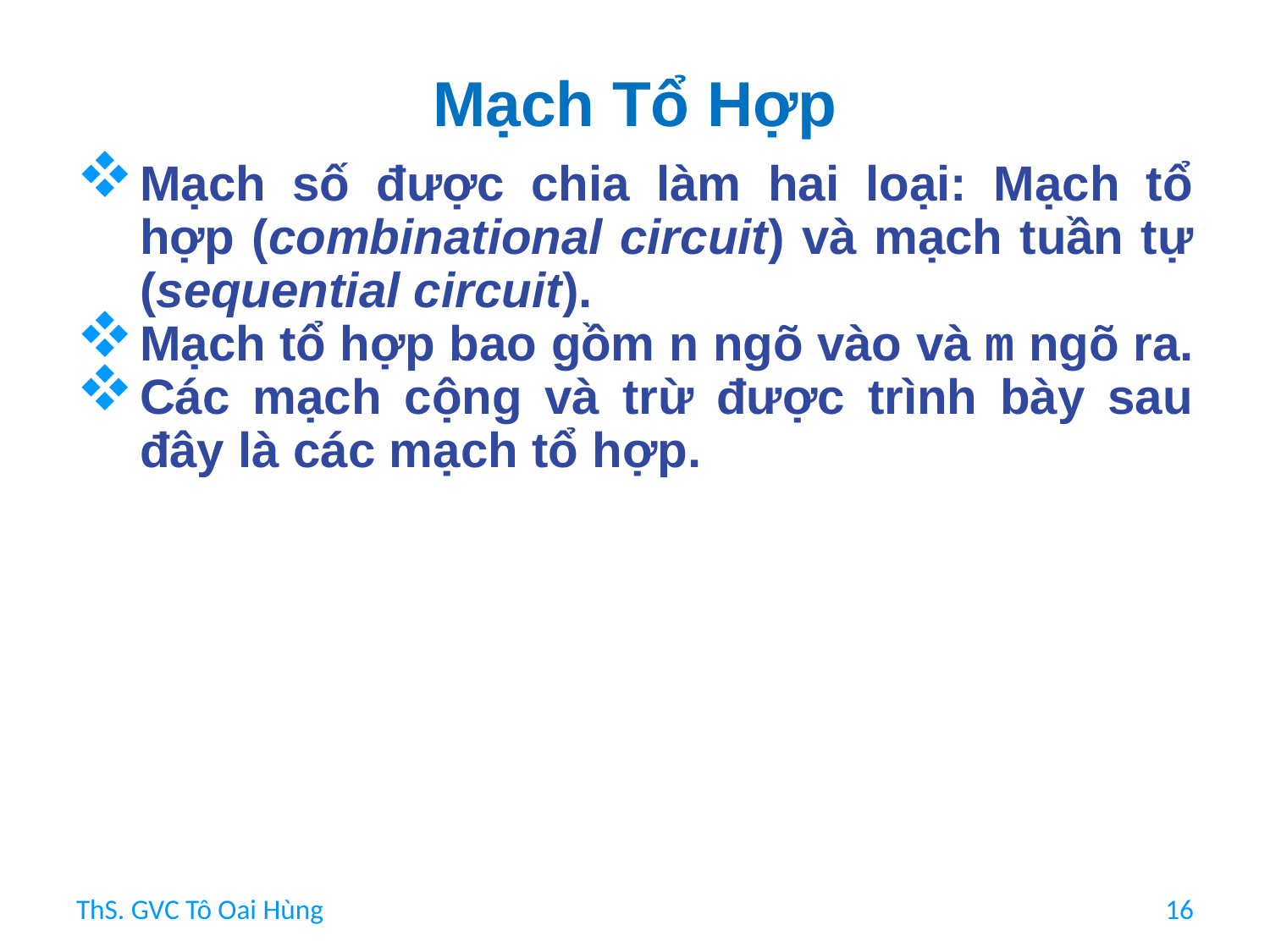

# Mạch Tổ Hợp
Mạch số được chia làm hai loại: Mạch tổ hợp (combinational circuit) và mạch tuần tự (sequential circuit).
Mạch tổ hợp bao gồm n ngõ vào và m ngõ ra.
Các mạch cộng và trừ được trình bày sau đây là các mạch tổ hợp.

ThS. GVC Tô Oai Hùng
16